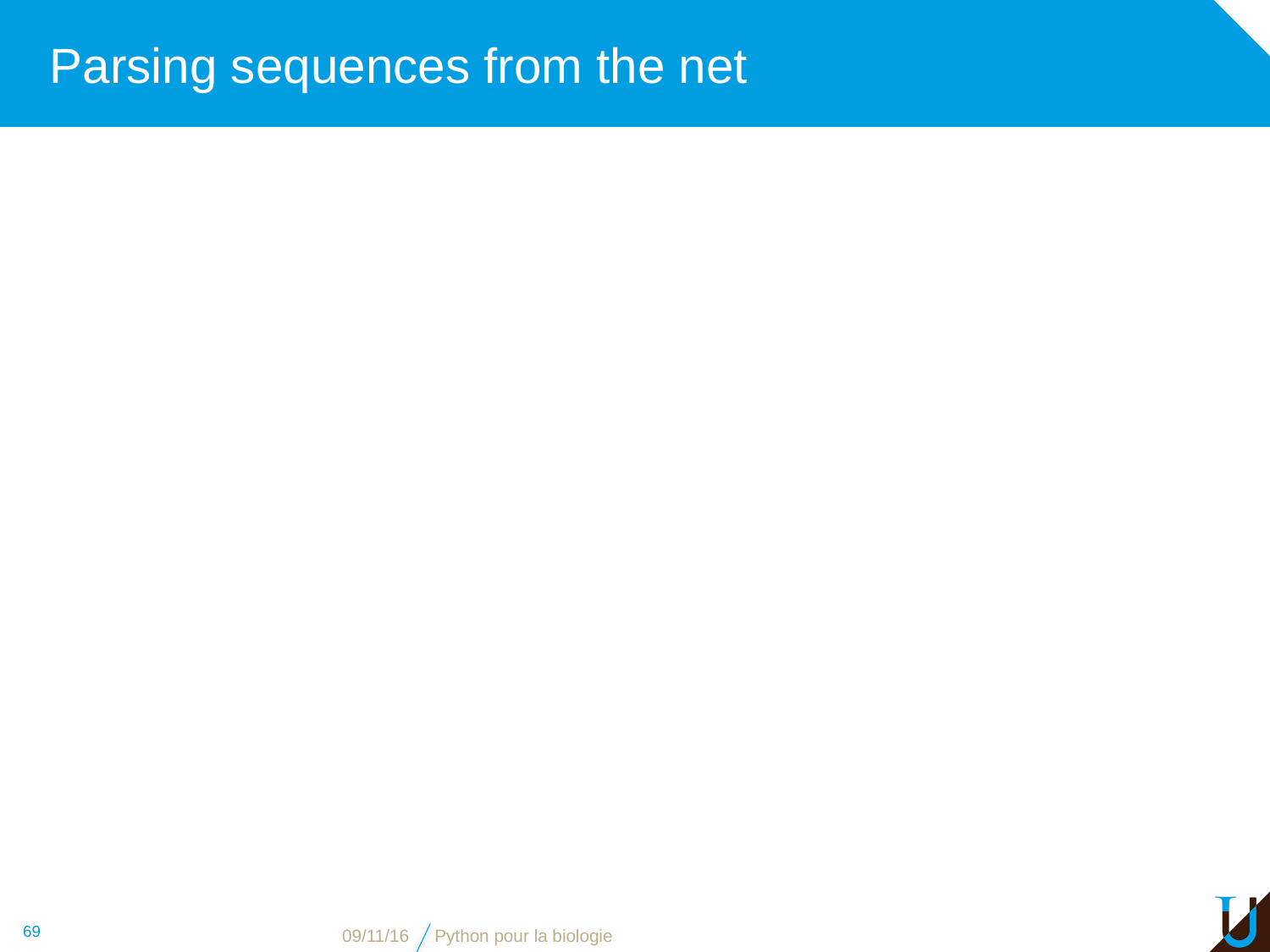

# Parsing sequences from the net

69
09/11/16
Python pour la biologie